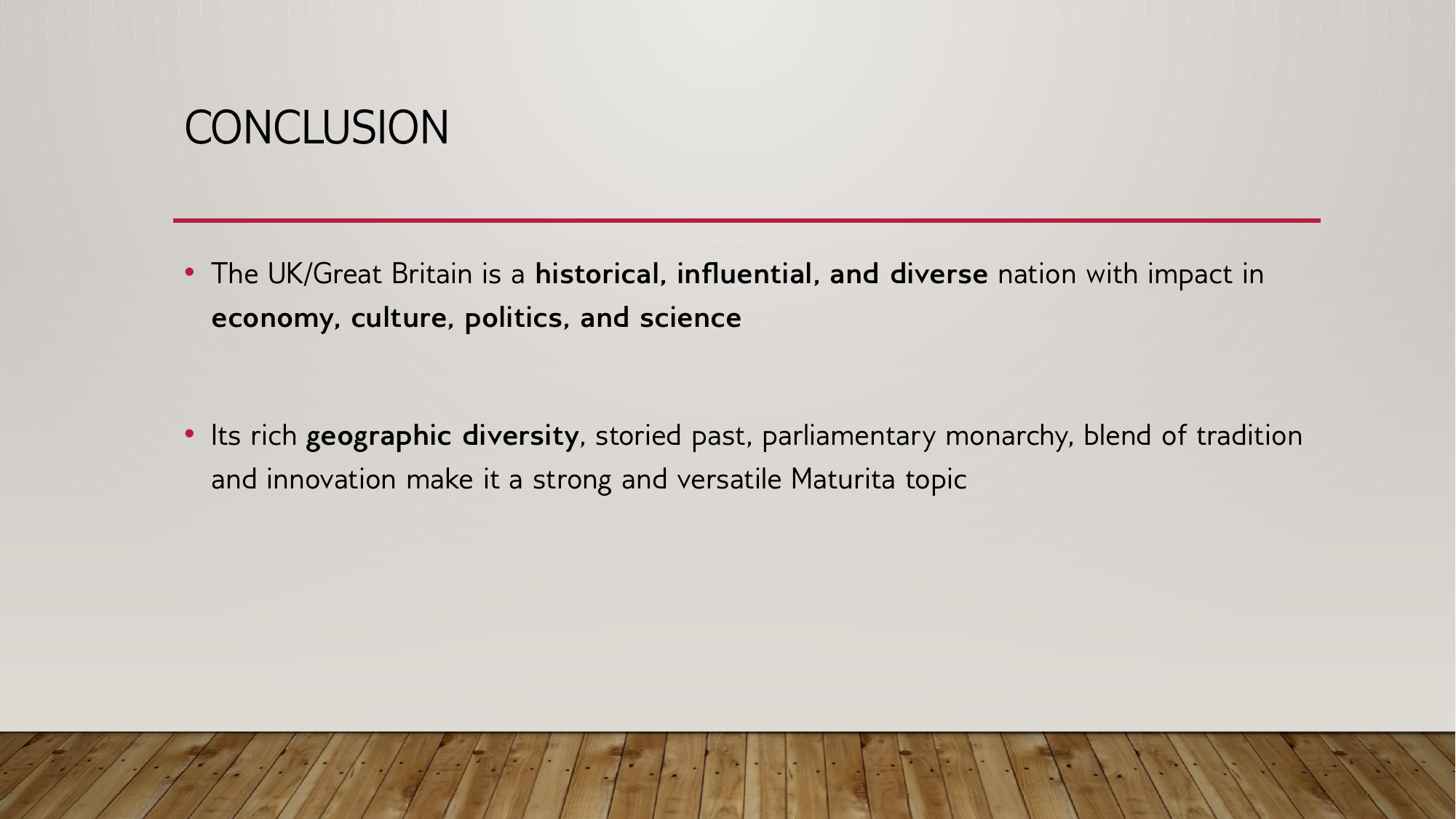

# Conclusion
The UK/Great Britain is a historical, influential, and diverse nation with impact in economy, culture, politics, and science

Its rich geographic diversity, storied past, parliamentary monarchy, blend of tradition and innovation make it a strong and versatile Maturita topic